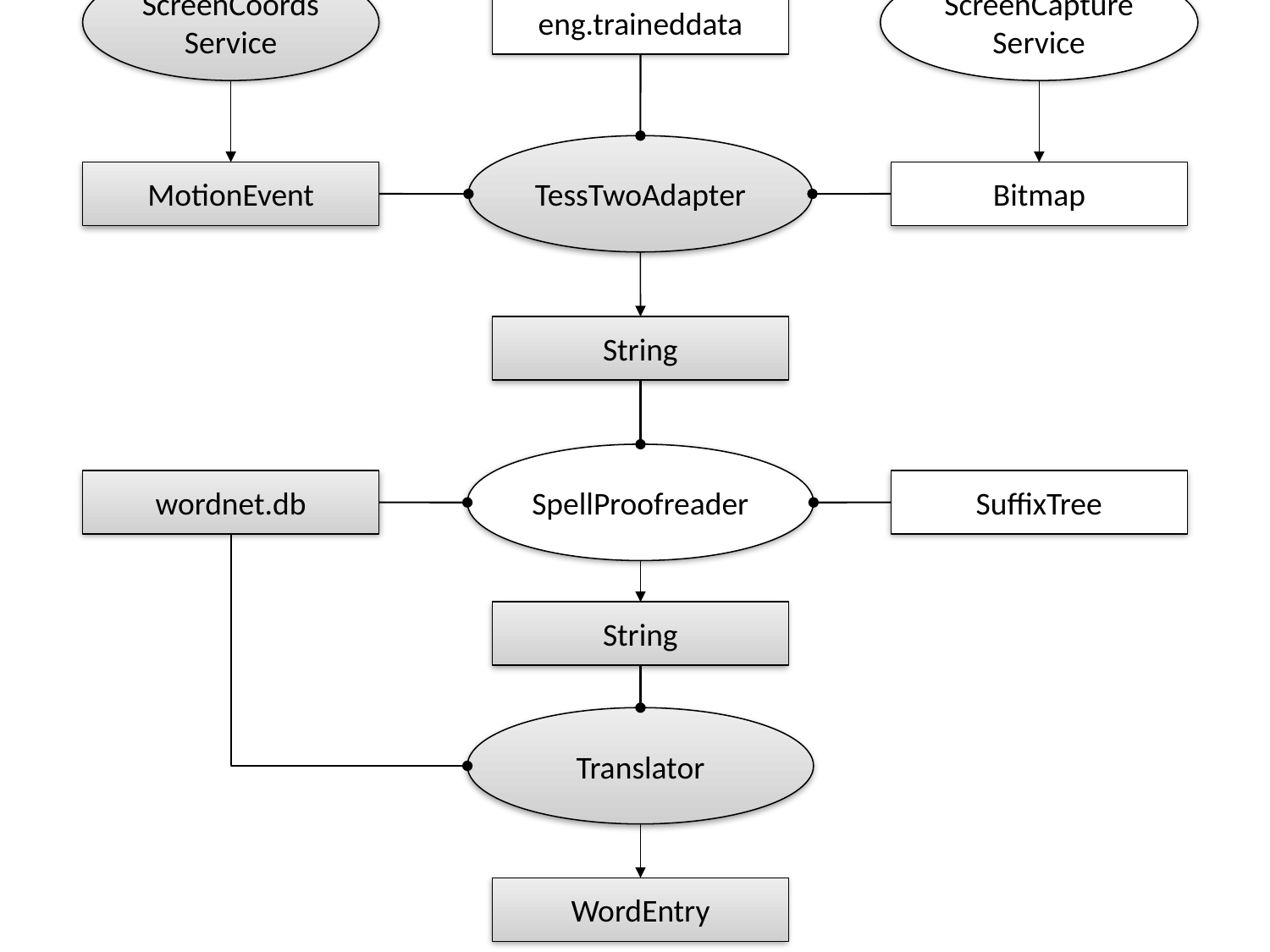

/dev/input/event#
/dev/graphics/fb0
ScreenCoordsService
ScreenCaptureService
eng.traineddata
TessTwoAdapter
MotionEvent
Bitmap
String
SpellProofreader
wordnet.db
SuffixTree
String
Translator
WordEntry